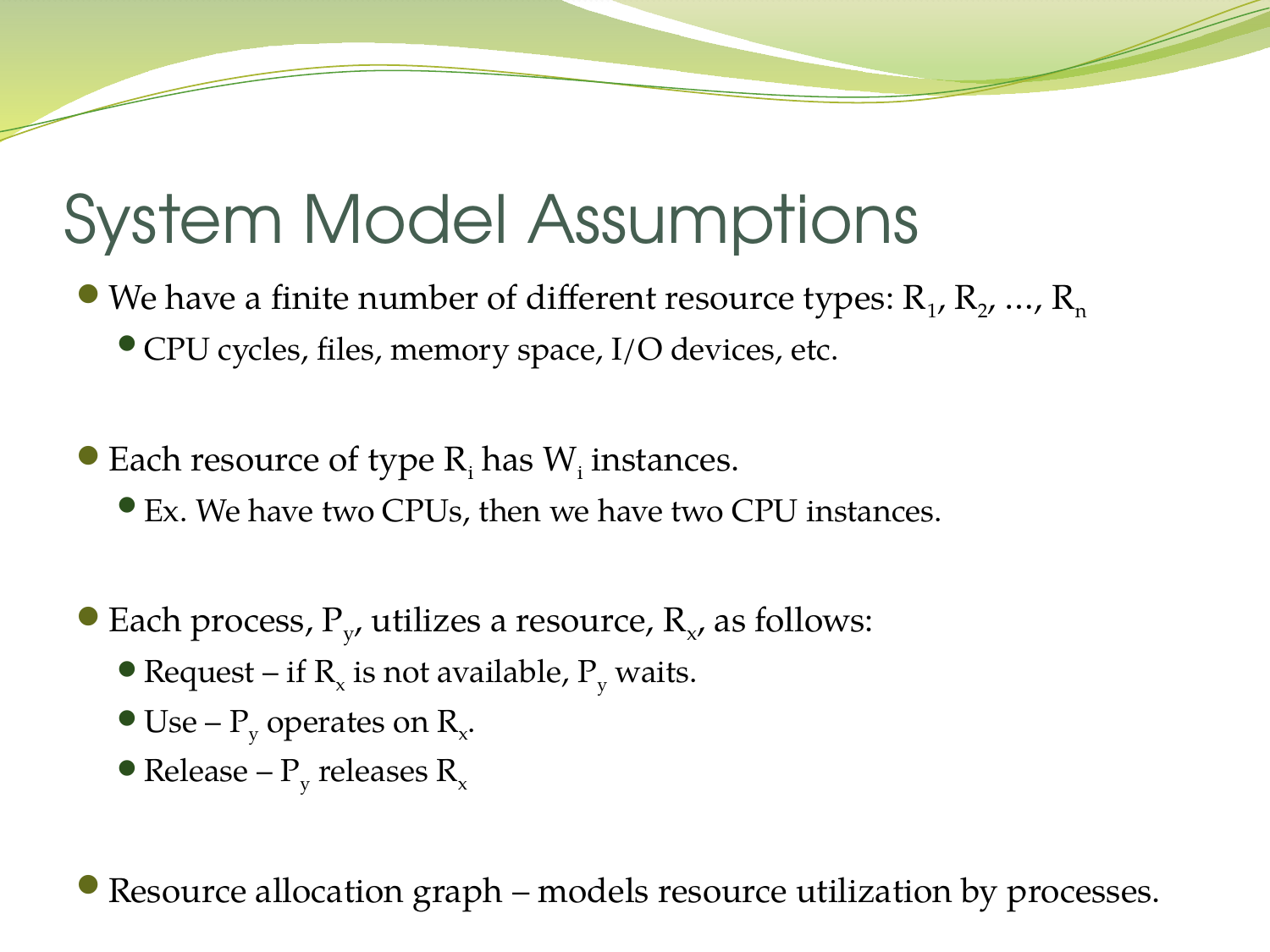

# System Model Assumptions
We have a finite number of different resource types: R1, R2, …, Rn
CPU cycles, files, memory space, I/O devices, etc.

Each resource of type Ri has Wi instances.
Ex. We have two CPUs, then we have two CPU instances.

Each process, Py, utilizes a resource, Rx, as follows:
Request – if Rx is not available, Py waits.
Use – Py operates on Rx.
Release – Py releases Rx

Resource allocation graph – models resource utilization by processes.